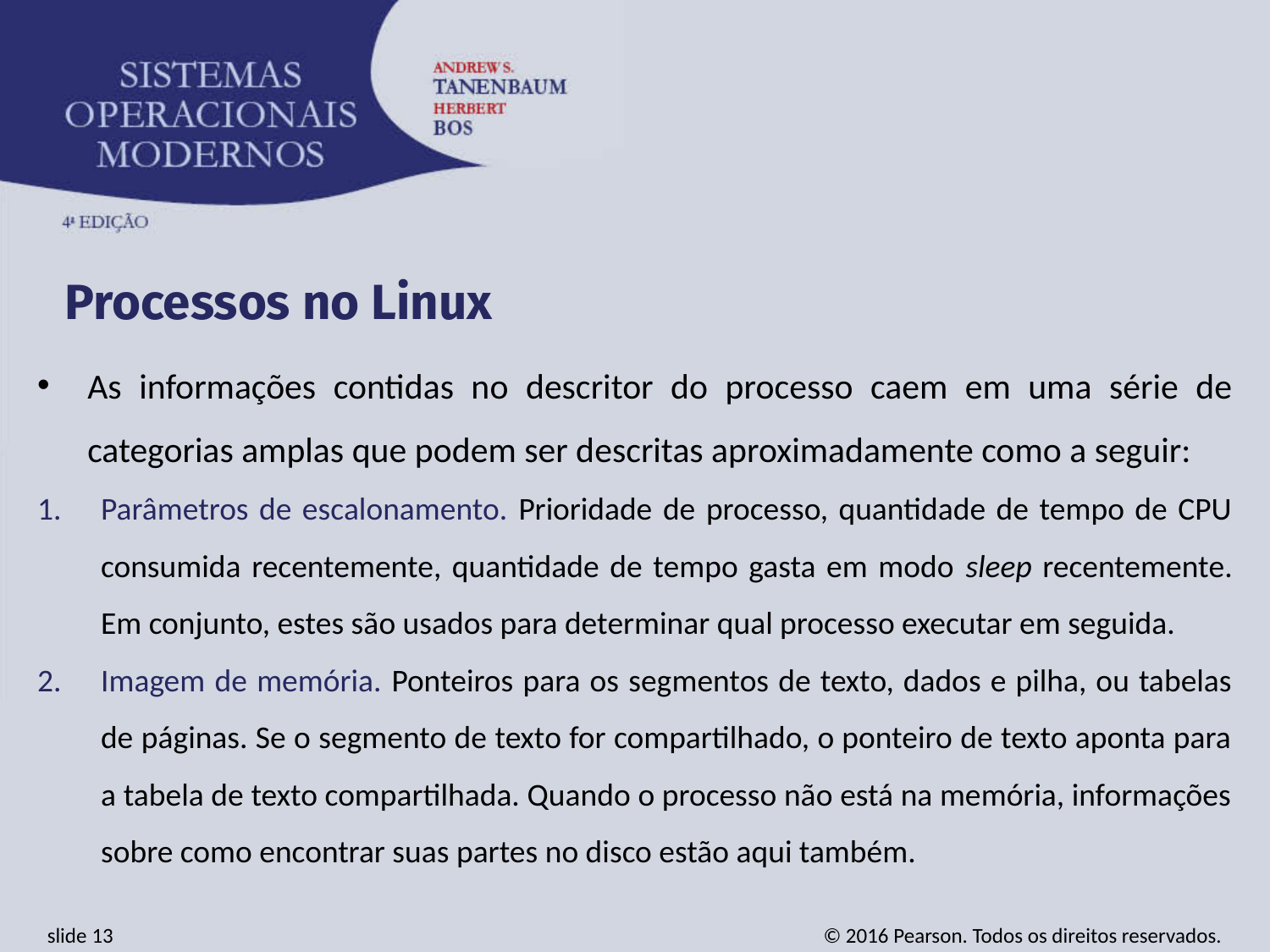

Processos no Linux
As informações contidas no descritor do processo caem em uma série de categorias amplas que podem ser descritas aproximadamente como a seguir:
Parâmetros de escalonamento. Prioridade de processo, quantidade de tempo de CPU consumida recentemente, quantidade de tempo gasta em modo sleep recentemente. Em conjunto, estes são usados para determinar qual processo executar em seguida.
Imagem de memória. Ponteiros para os segmentos de texto, dados e pilha, ou tabelas de páginas. Se o segmento de texto for compartilhado, o ponteiro de texto aponta para a tabela de texto compartilhada. Quando o processo não está na memória, informações sobre como encontrar suas partes no disco estão aqui também.